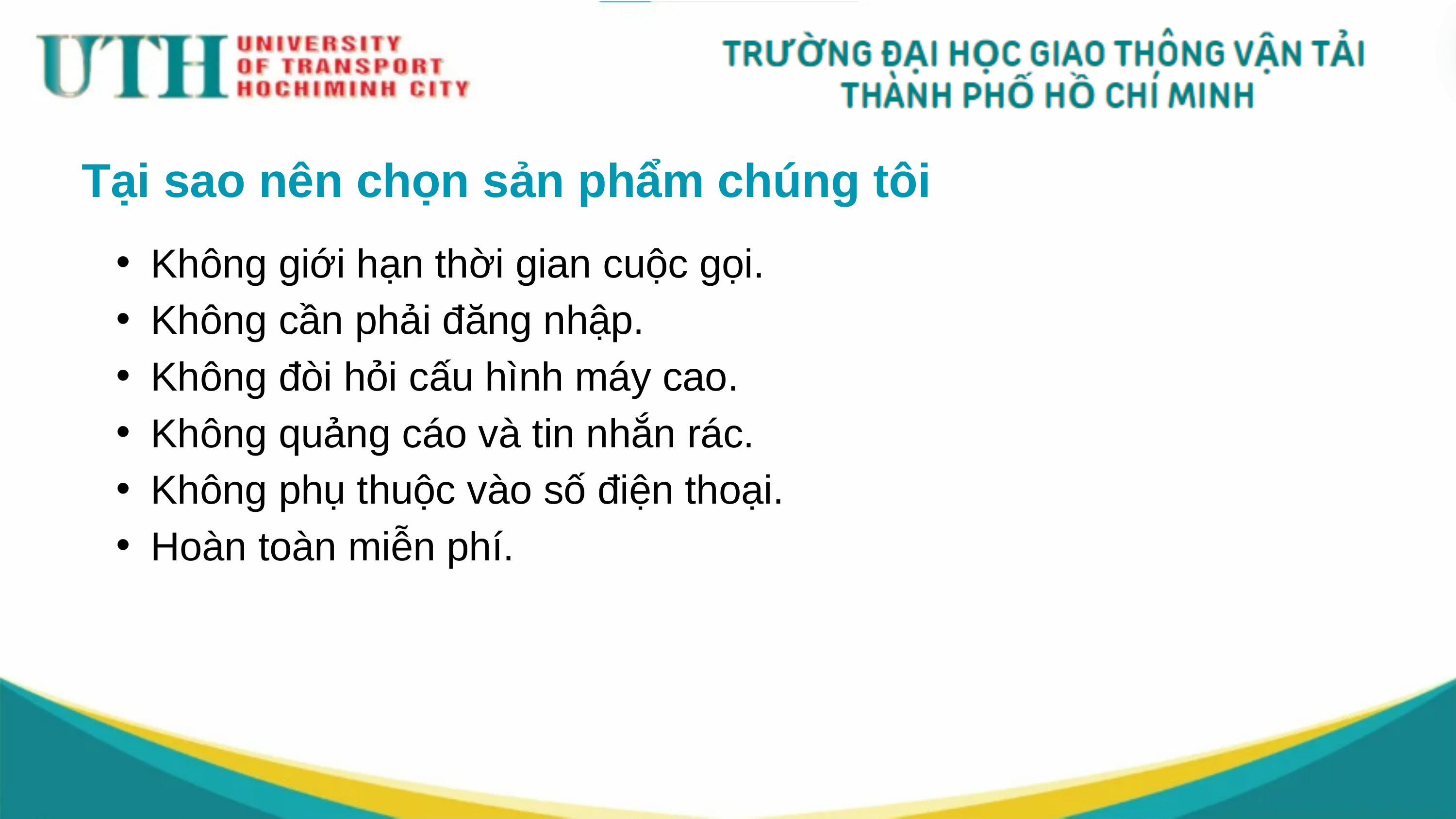

Tại sao nên chọn sản phẩm chúng tôi
Không giới hạn thời gian cuộc gọi.
Không cần phải đăng nhập.
Không đòi hỏi cấu hình máy cao.
Không quảng cáo và tin nhắn rác.
Không phụ thuộc vào số điện thoại.
Hoàn toàn miễn phí.